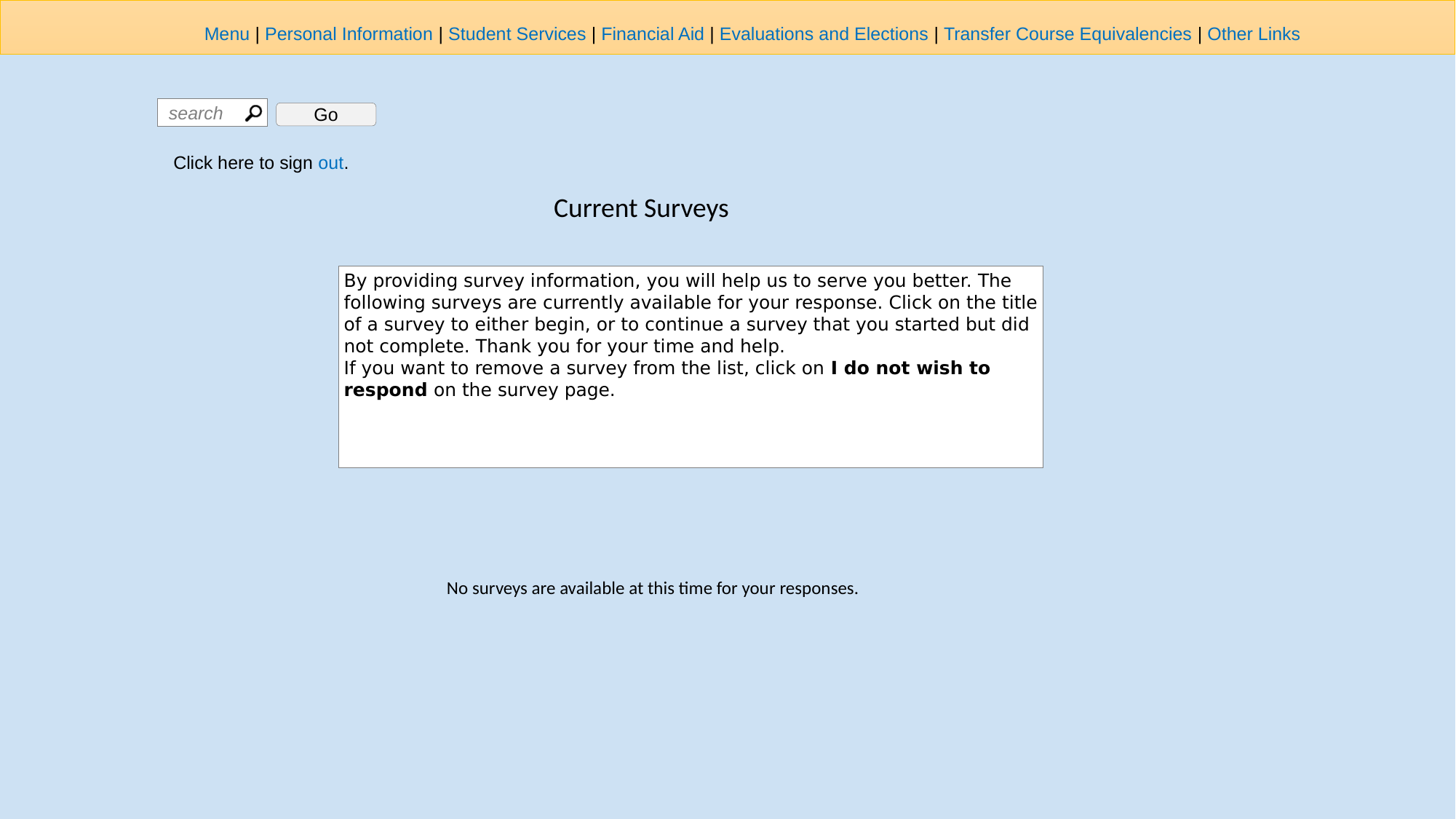

Current Surveys
By providing survey information, you will help us to serve you better. The following surveys are currently available for your response. Click on the title of a survey to either begin, or to continue a survey that you started but did not complete. Thank you for your time and help.
If you want to remove a survey from the list, click on I do not wish to respond on the survey page.

 	No surveys are available at this time for your responses.